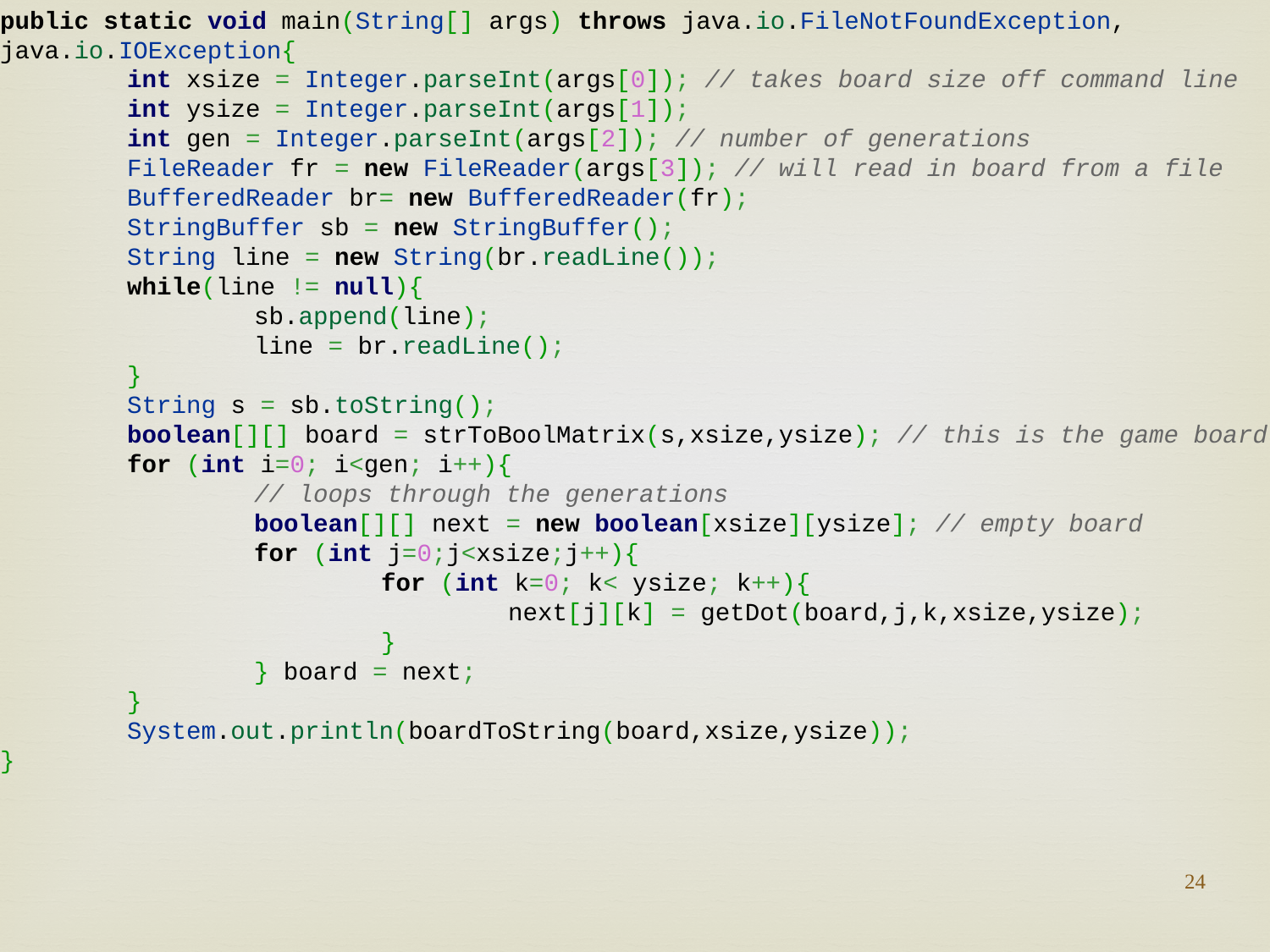

public static void main(String[] args) throws java.io.FileNotFoundException, java.io.IOException{
	int xsize = Integer.parseInt(args[0]); // takes board size off command line
	int ysize = Integer.parseInt(args[1]);
	int gen = Integer.parseInt(args[2]); // number of generations
	FileReader fr = new FileReader(args[3]); // will read in board from a file
	BufferedReader br= new BufferedReader(fr);
	StringBuffer sb = new StringBuffer();
	String line = new String(br.readLine());
	while(line != null){
		sb.append(line);
		line = br.readLine();
	}
	String s = sb.toString();
	boolean[][] board = strToBoolMatrix(s,xsize,ysize); // this is the game board
	for (int i=0; i<gen; i++){
		// loops through the generations
		boolean[][] next = new boolean[xsize][ysize]; // empty board
		for (int j=0;j<xsize;j++){
			for (int k=0; k< ysize; k++){
				next[j][k] = getDot(board,j,k,xsize,ysize);
			}
		} board = next;
	}
	System.out.println(boardToString(board,xsize,ysize));
}
24